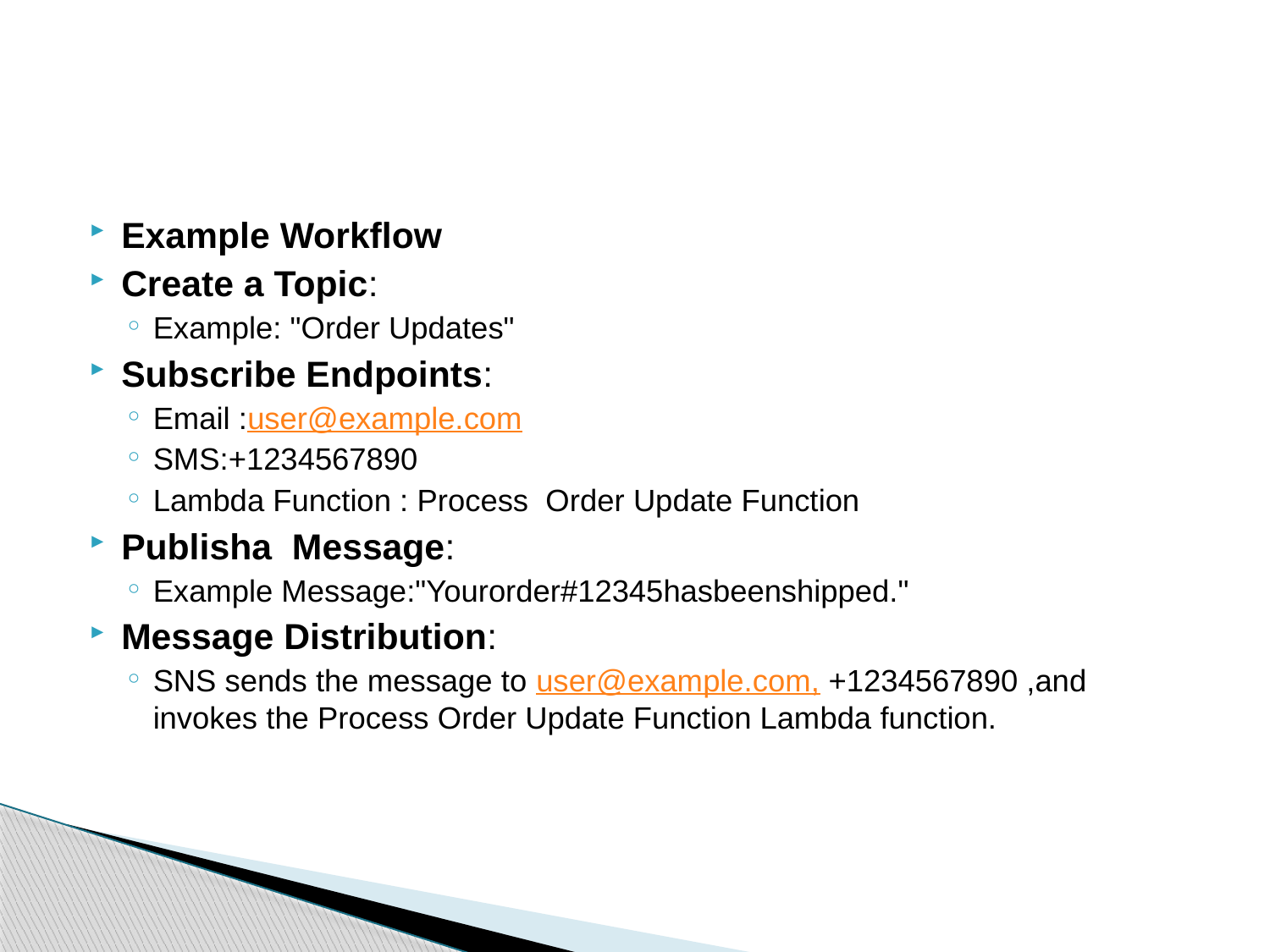

#
Example Workflow
Create a Topic:
Example: "Order Updates"
Subscribe Endpoints:
Email :user@example.com
SMS:+1234567890
Lambda Function : Process  Order Update Function
Publisha  Message:
Example Message:"Yourorder#12345hasbeenshipped."
Message Distribution:
SNS sends the message to user@example.com, +1234567890 ,and invokes the Process Order Update Function Lambda function.